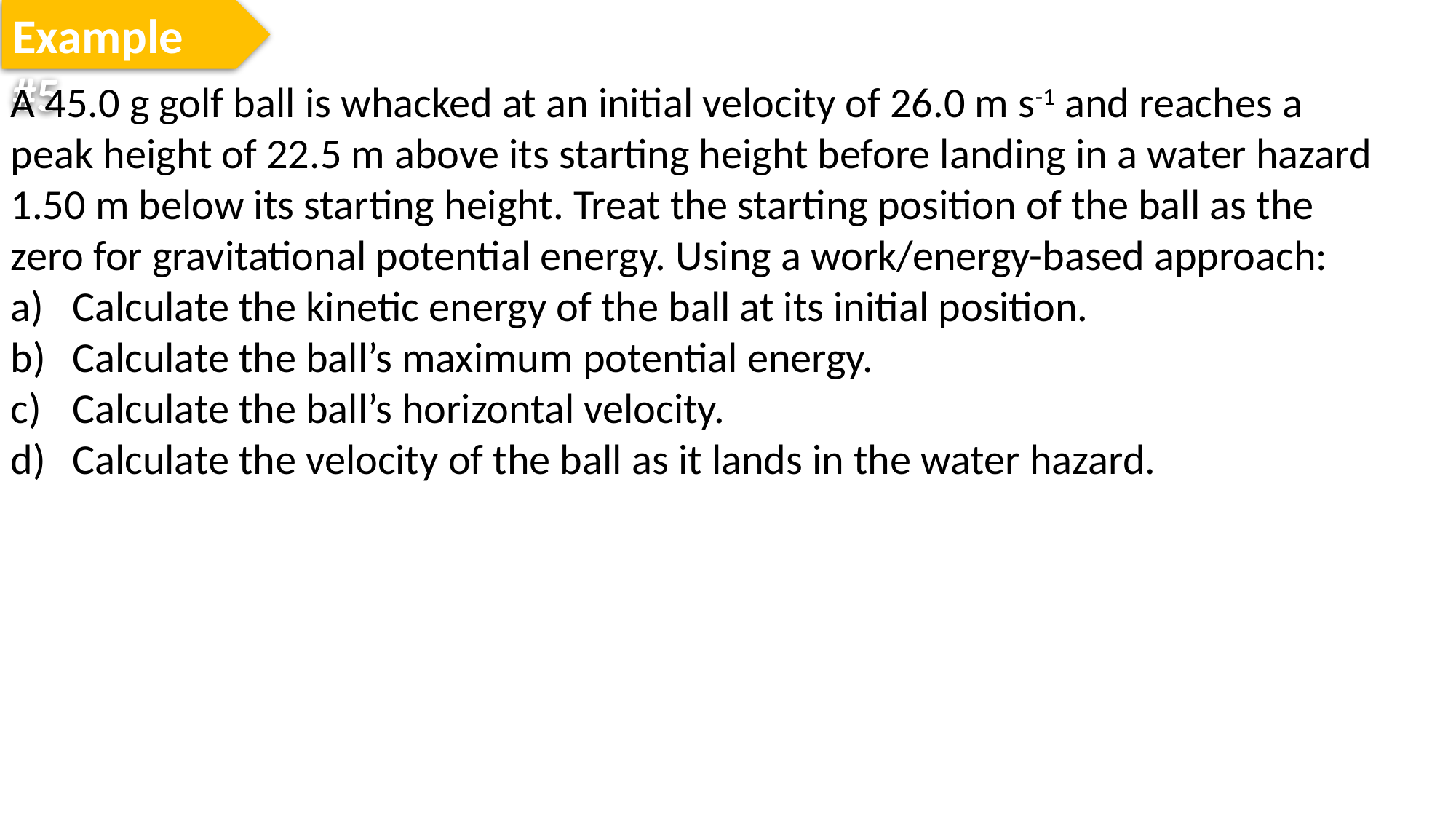

Example #5
A 45.0 g golf ball is whacked at an initial velocity of 26.0 m s-1 and reaches a peak height of 22.5 m above its starting height before landing in a water hazard 1.50 m below its starting height. Treat the starting position of the ball as the zero for gravitational potential energy. Using a work/energy-based approach:
Calculate the kinetic energy of the ball at its initial position.
Calculate the ball’s maximum potential energy.
Calculate the ball’s horizontal velocity.
Calculate the velocity of the ball as it lands in the water hazard.